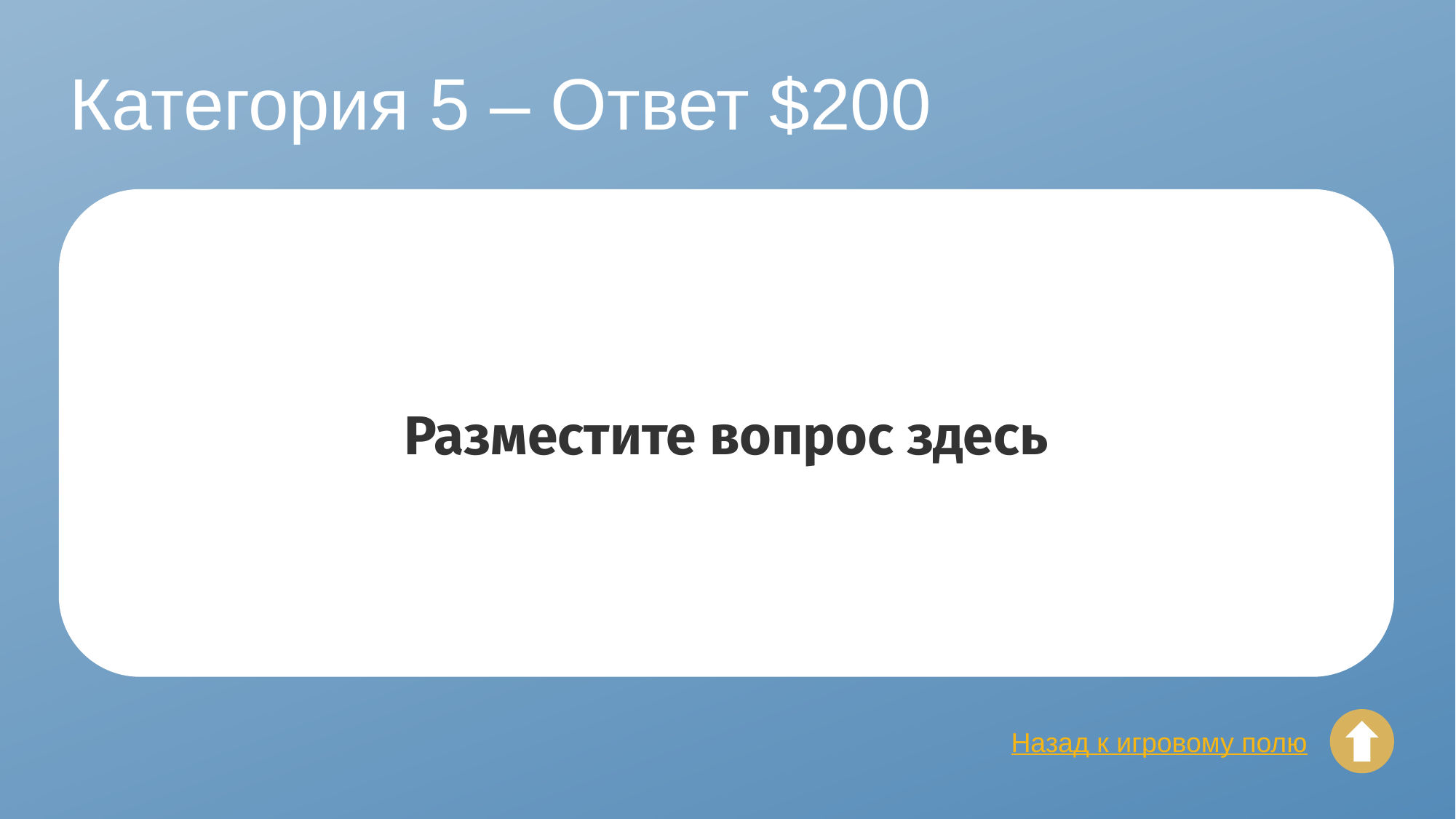

# Категория 5 – Ответ $200
Разместите вопрос здесь

Назад к игровому полю